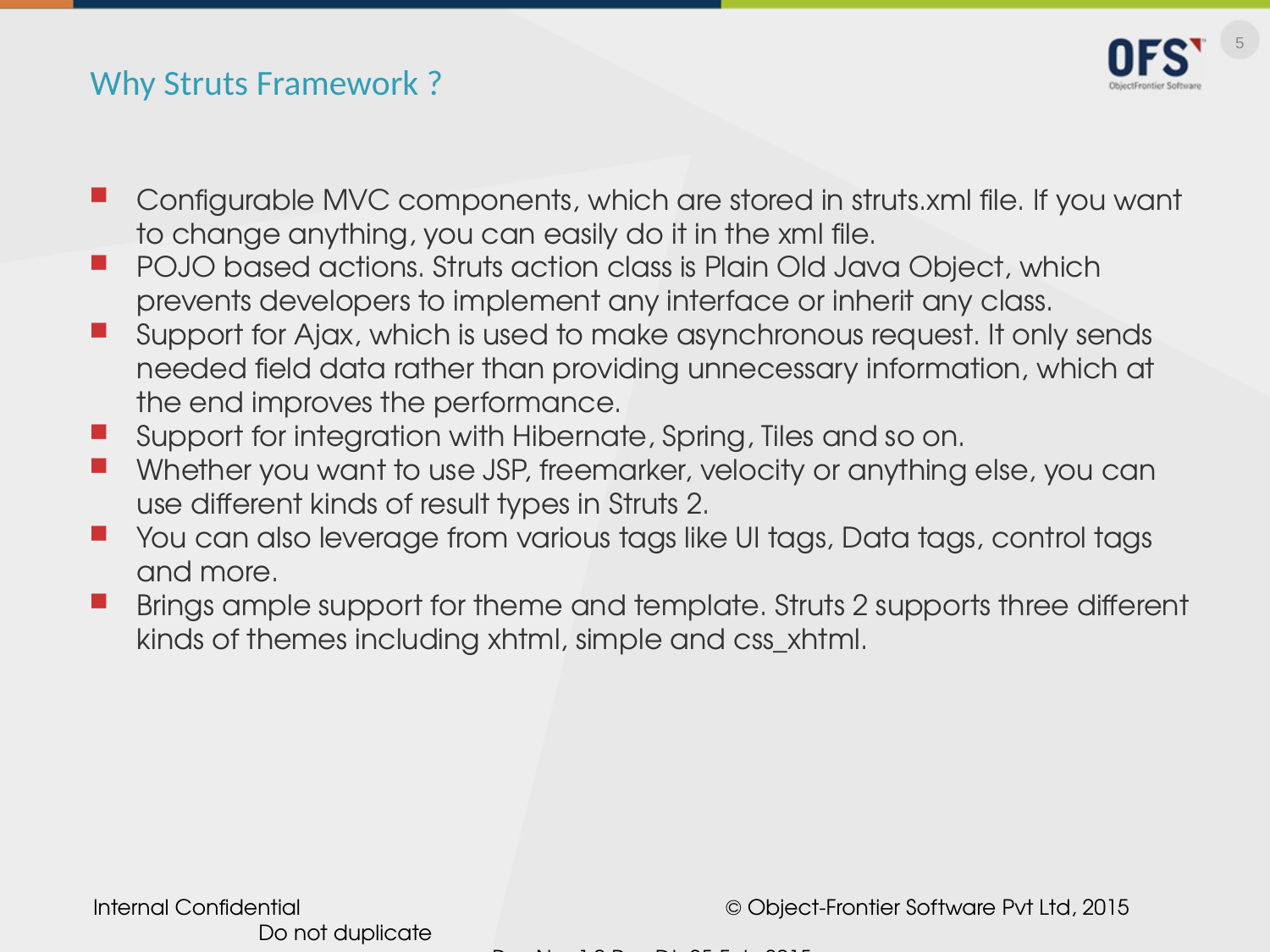

Why Struts Framework ?
Configurable MVC components, which are stored in struts.xml file. If you want to change anything, you can easily do it in the xml file.
POJO based actions. Struts action class is Plain Old Java Object, which prevents developers to implement any interface or inherit any class.
Support for Ajax, which is used to make asynchronous request. It only sends needed field data rather than providing unnecessary information, which at the end improves the performance.
Support for integration with Hibernate, Spring, Tiles and so on.
Whether you want to use JSP, freemarker, velocity or anything else, you can use different kinds of result types in Struts 2.
You can also leverage from various tags like UI tags, Data tags, control tags and more.
Brings ample support for theme and template. Struts 2 supports three different kinds of themes including xhtml, simple and css_xhtml.